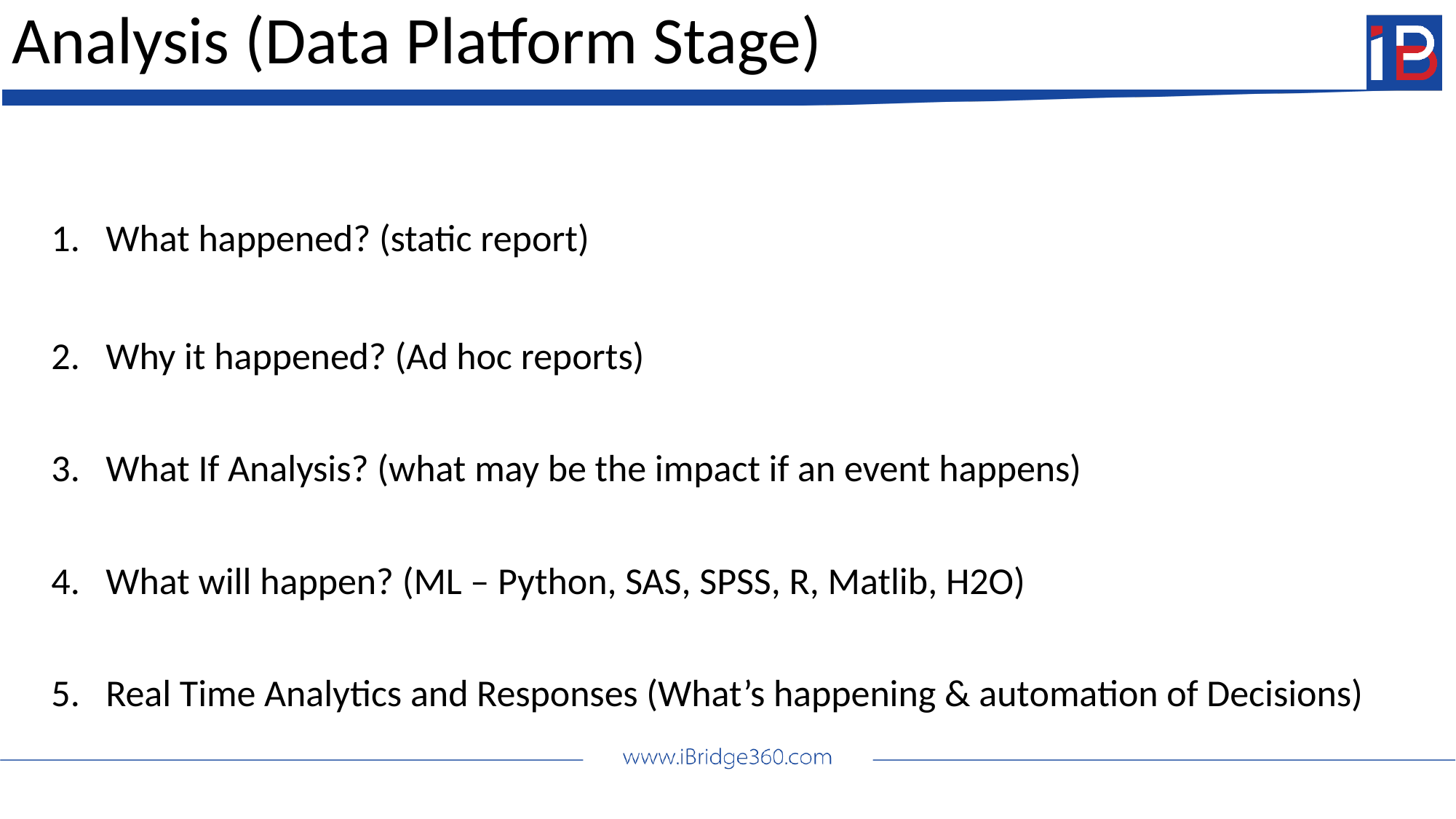

# Analysis (Data Platform Stage)

What happened? (static report)

Why it happened? (Ad hoc reports)

What If Analysis? (what may be the impact if an event happens)

What will happen? (ML – Python, SAS, SPSS, R, Matlib, H2O)

Real Time Analytics and Responses (What’s happening & automation of Decisions)